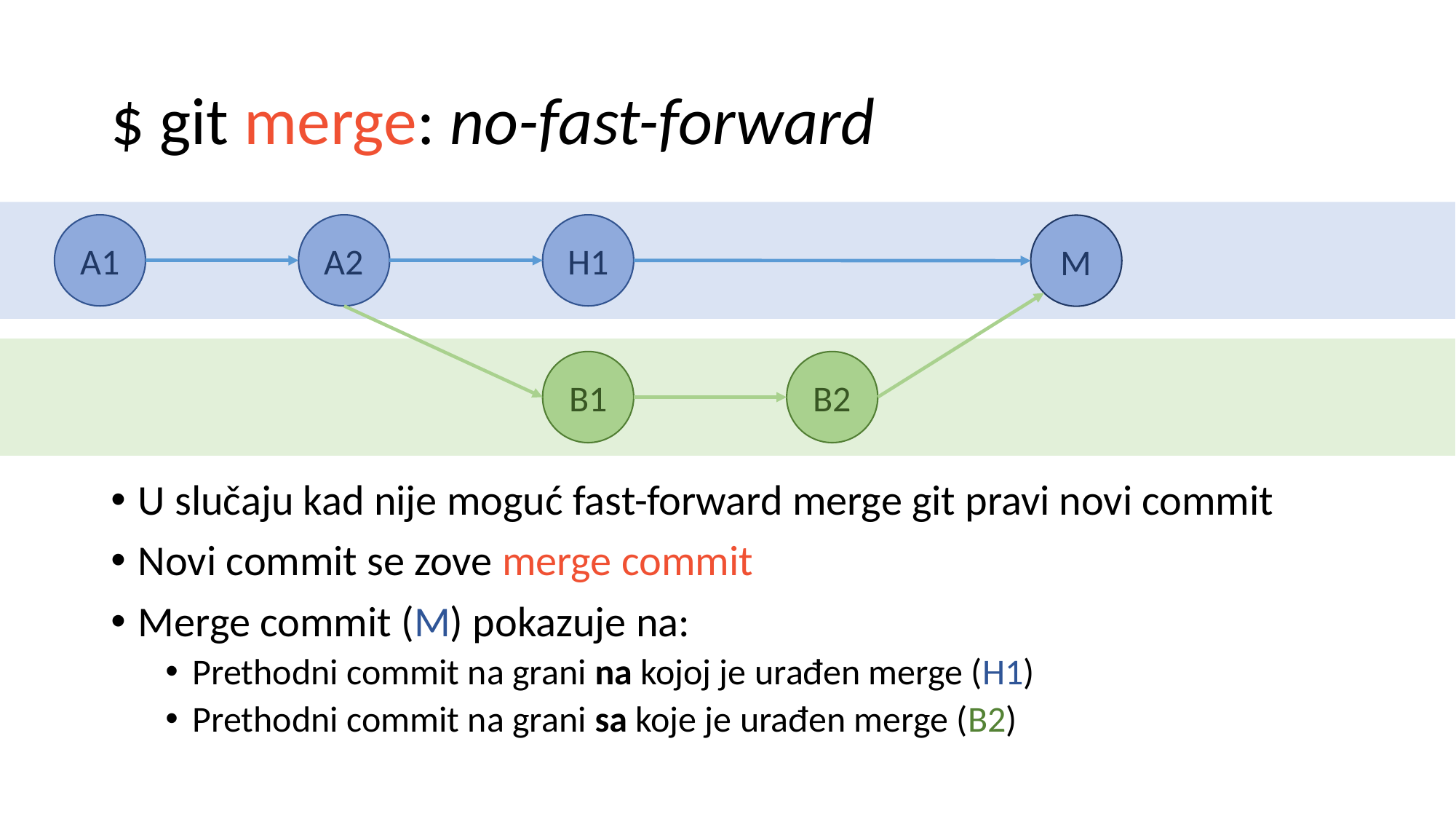

# $ git merge: no-fast-forward

A1
A2
H1
M

B1
B2
U slučaju kad nije moguć fast-forward merge git pravi novi commit
Novi commit se zove merge commit
Merge commit (M) pokazuje na:
Prethodni commit na grani na kojoj je urađen merge (H1)
Prethodni commit na grani sa koje je urađen merge (B2)